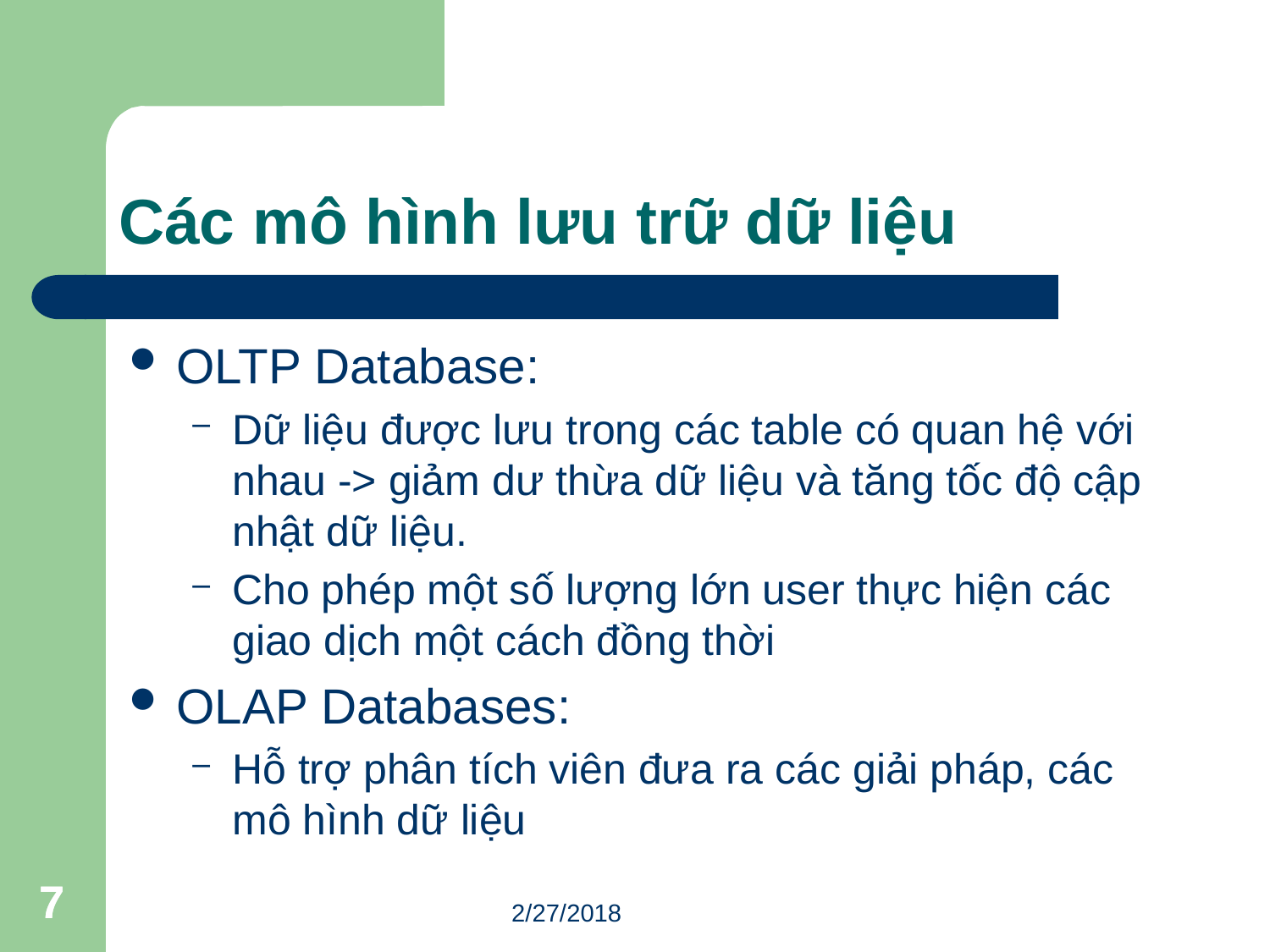

# Các mô hình lưu trữ dữ liệu
OLTP Database:
Dữ liệu được lưu trong các table có quan hệ với nhau -> giảm dư thừa dữ liệu và tăng tốc độ cập nhật dữ liệu.
Cho phép một số lượng lớn user thực hiện các giao dịch một cách đồng thời
OLAP Databases:
Hỗ trợ phân tích viên đưa ra các giải pháp, các mô hình dữ liệu
7
7
2/27/2018